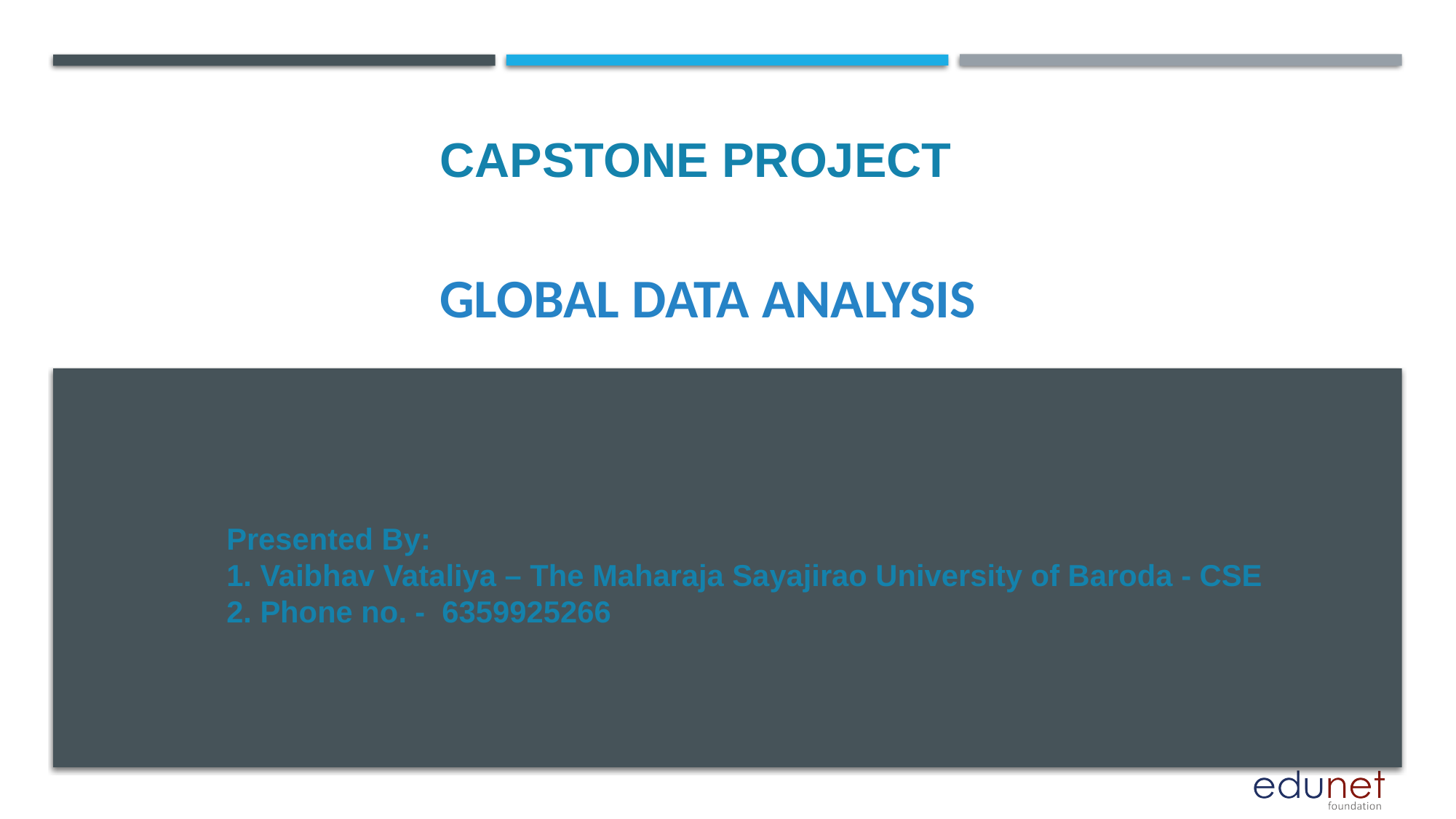

CAPSTONE PROJECT
# Global Data Analysis
Presented By:
1. Vaibhav Vataliya – The Maharaja Sayajirao University of Baroda - CSE
2. Phone no. -  6359925266